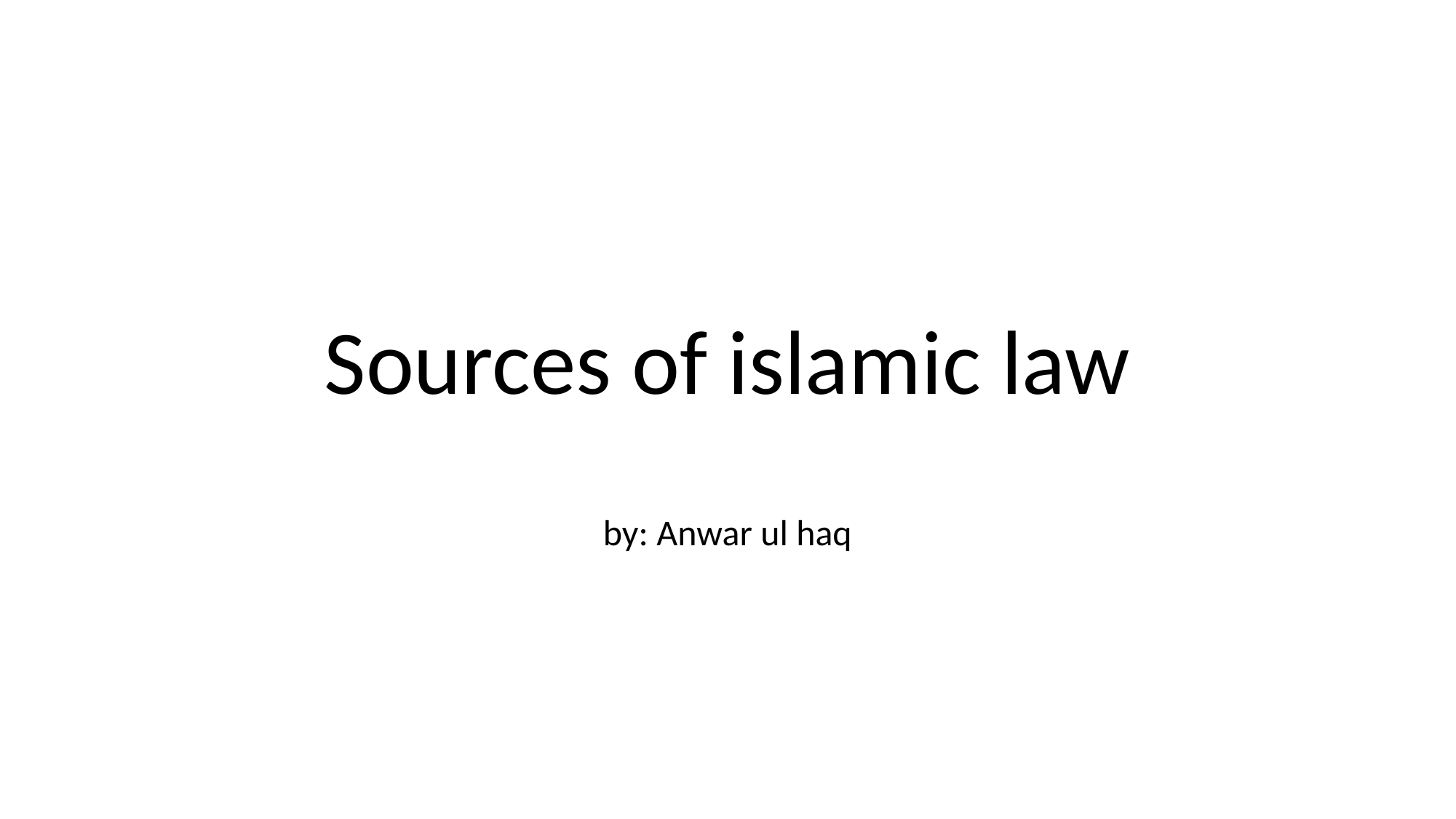

# Sources of islamic law
by: Anwar ul haq